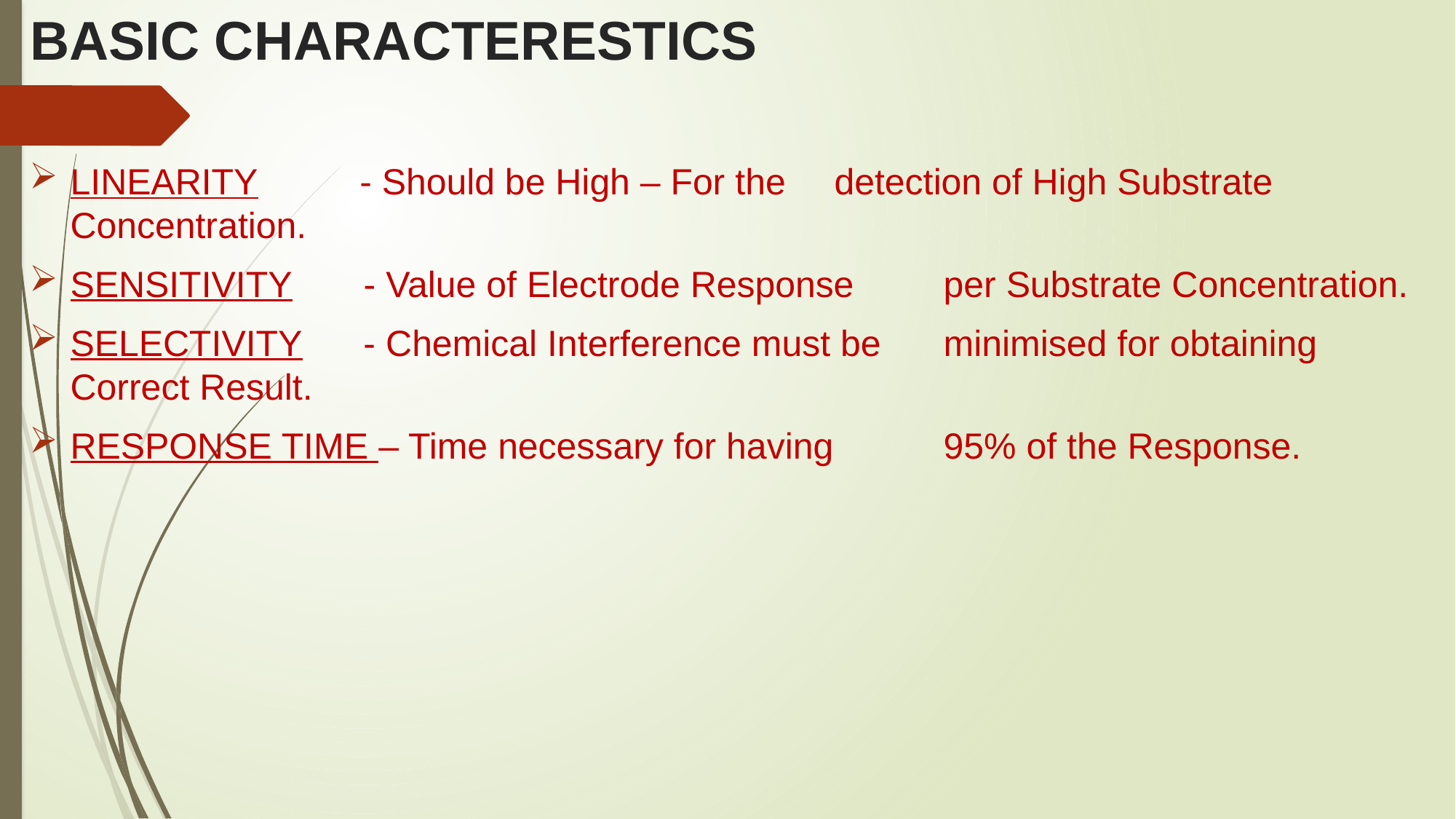

# BASIC CHARACTERESTICS
LINEARITY          - Should be High – For the 	detection of High Substrate Concentration.
SENSITIVITY       - Value of Electrode Response 	per Substrate Concentration.
SELECTIVITY      - Chemical Interference must be 	minimised for obtaining Correct Result.
RESPONSE TIME – Time necessary for having 	95% of the Response.